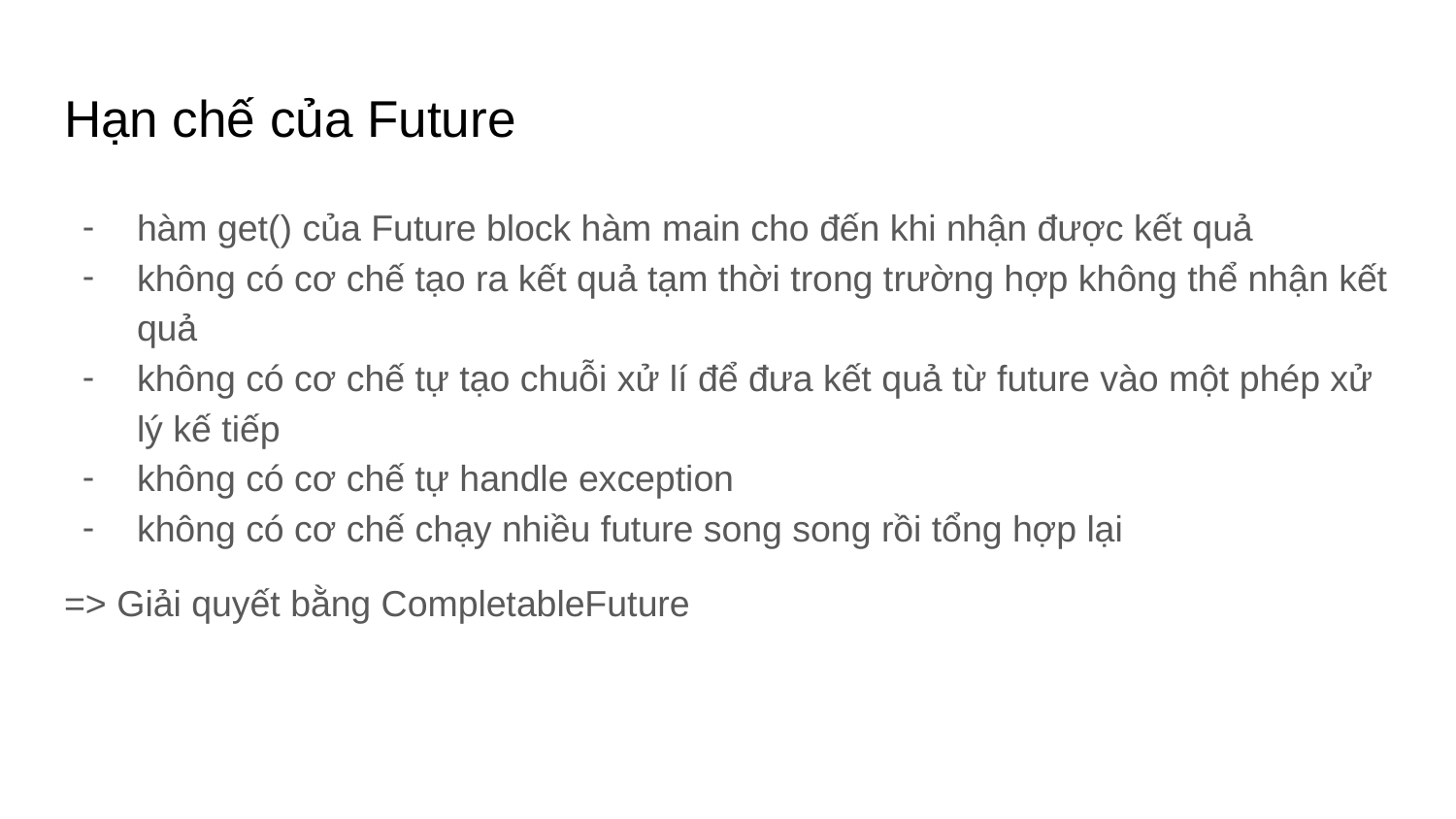

# Hạn chế của Future
hàm get() của Future block hàm main cho đến khi nhận được kết quả
không có cơ chế tạo ra kết quả tạm thời trong trường hợp không thể nhận kết quả
không có cơ chế tự tạo chuỗi xử lí để đưa kết quả từ future vào một phép xử lý kế tiếp
không có cơ chế tự handle exception
không có cơ chế chạy nhiều future song song rồi tổng hợp lại
=> Giải quyết bằng CompletableFuture